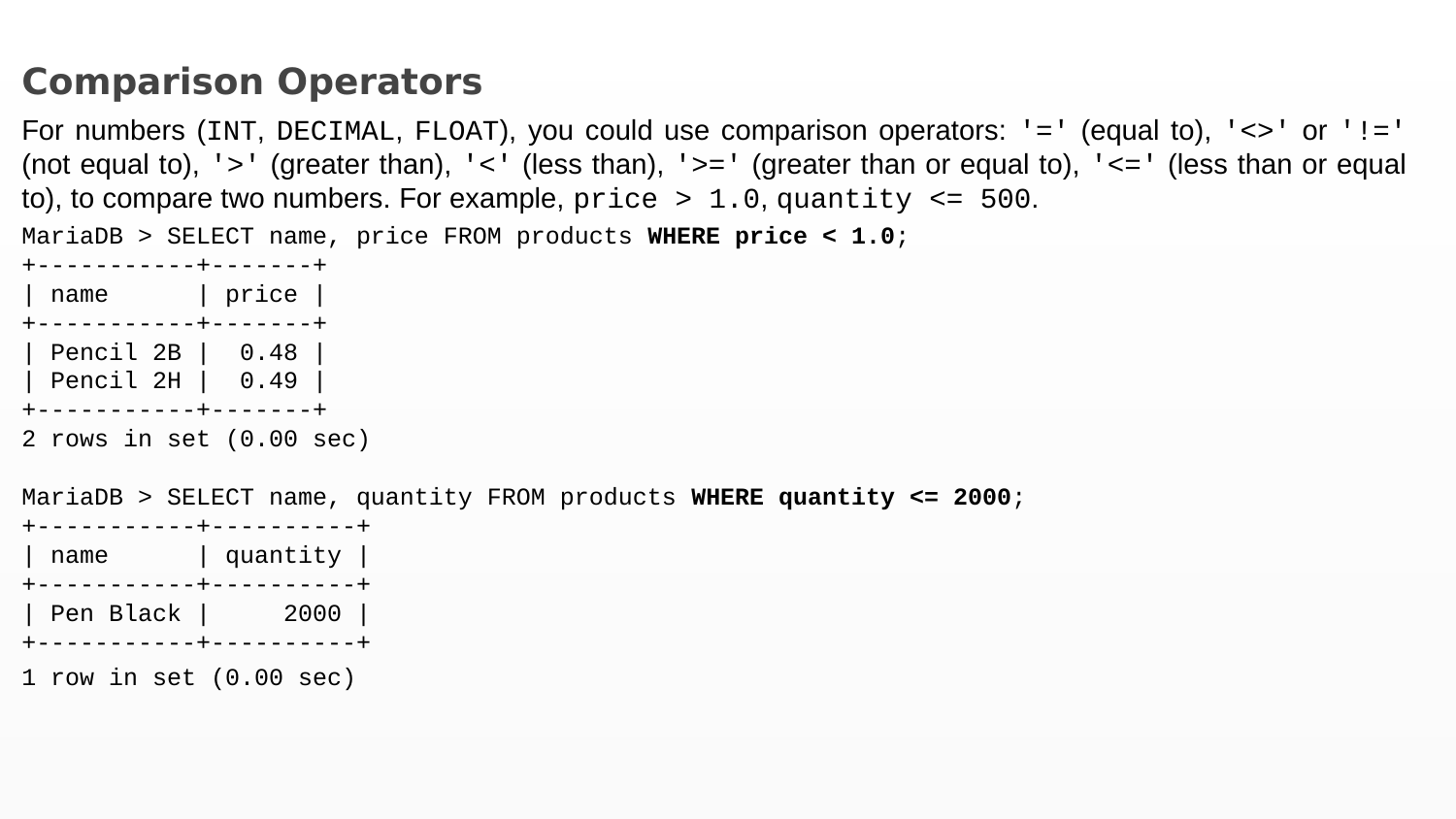

Comparison Operators
For numbers (INT, DECIMAL, FLOAT), you could use comparison operators: '=' (equal to), '<>' or '!=' (not equal to), '>' (greater than), '<' (less than), '>=' (greater than or equal to), '<=' (less than or equal to), to compare two numbers. For example, price > 1.0, quantity <= 500.
MariaDB > SELECT name, price FROM products WHERE price < 1.0;
+-----------+-------+
| name      | price |
+-----------+-------+
| Pencil 2B |  0.48 |
| Pencil 2H |  0.49 |
+-----------+-------+
2 rows in set (0.00 sec)

MariaDB > SELECT name, quantity FROM products WHERE quantity <= 2000;
+-----------+----------+
| name      | quantity |
+-----------+----------+
| Pen Black |     2000 |
+-----------+----------+
1 row in set (0.00 sec)